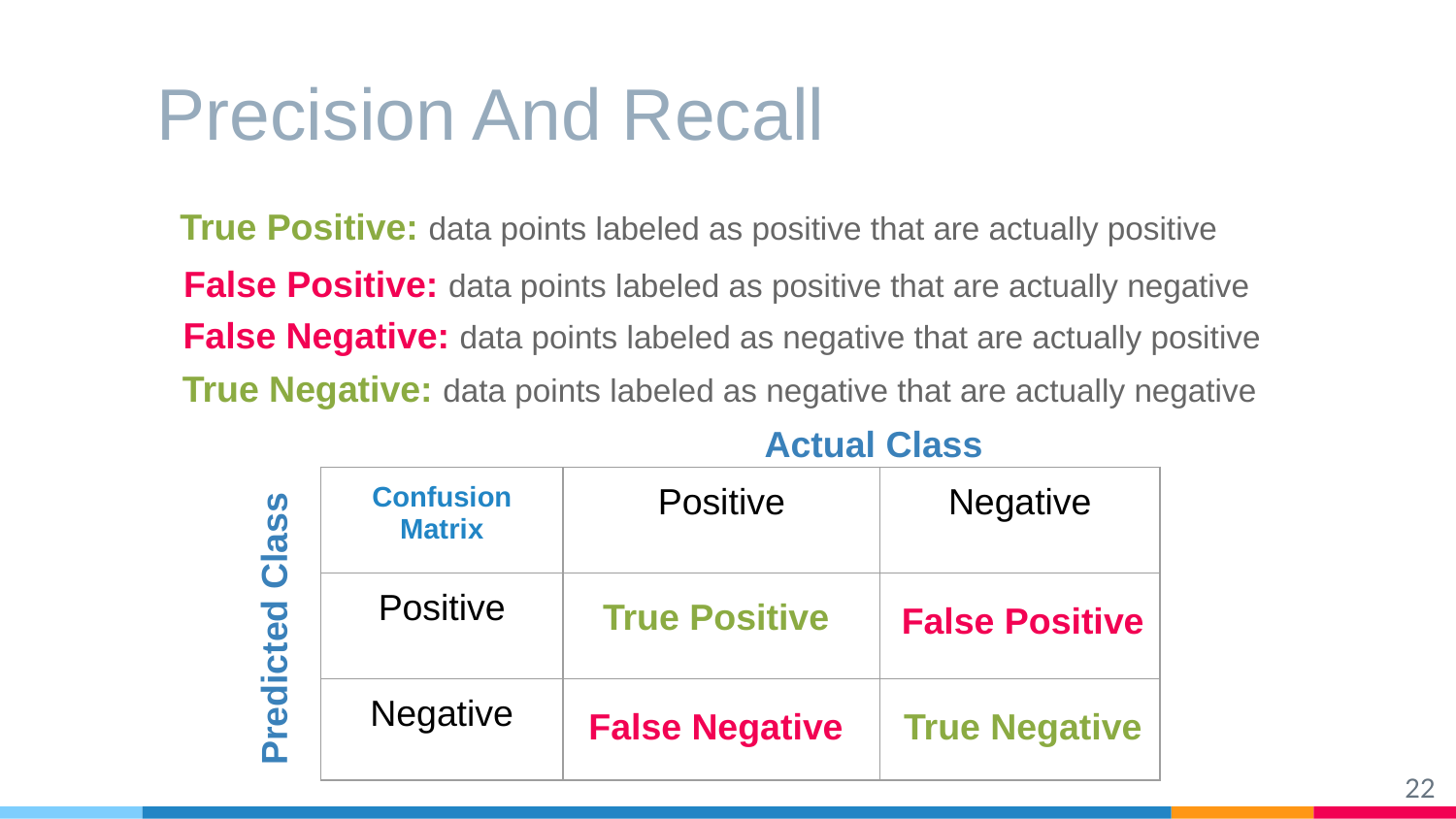

# Precision And Recall
True Positive: data points labeled as positive that are actually positive

False Positive: data points labeled as positive that are actually negative

False Negative: data points labeled as negative that are actually positive

True Negative: data points labeled as negative that are actually negative

Actual Class
| Confusion Matrix | Positive | Negative |
| --- | --- | --- |
| Positive |  |  |
| Negative |  |  |
True Positive
False Positive
Predicted Class
False Negative
True Negative
22